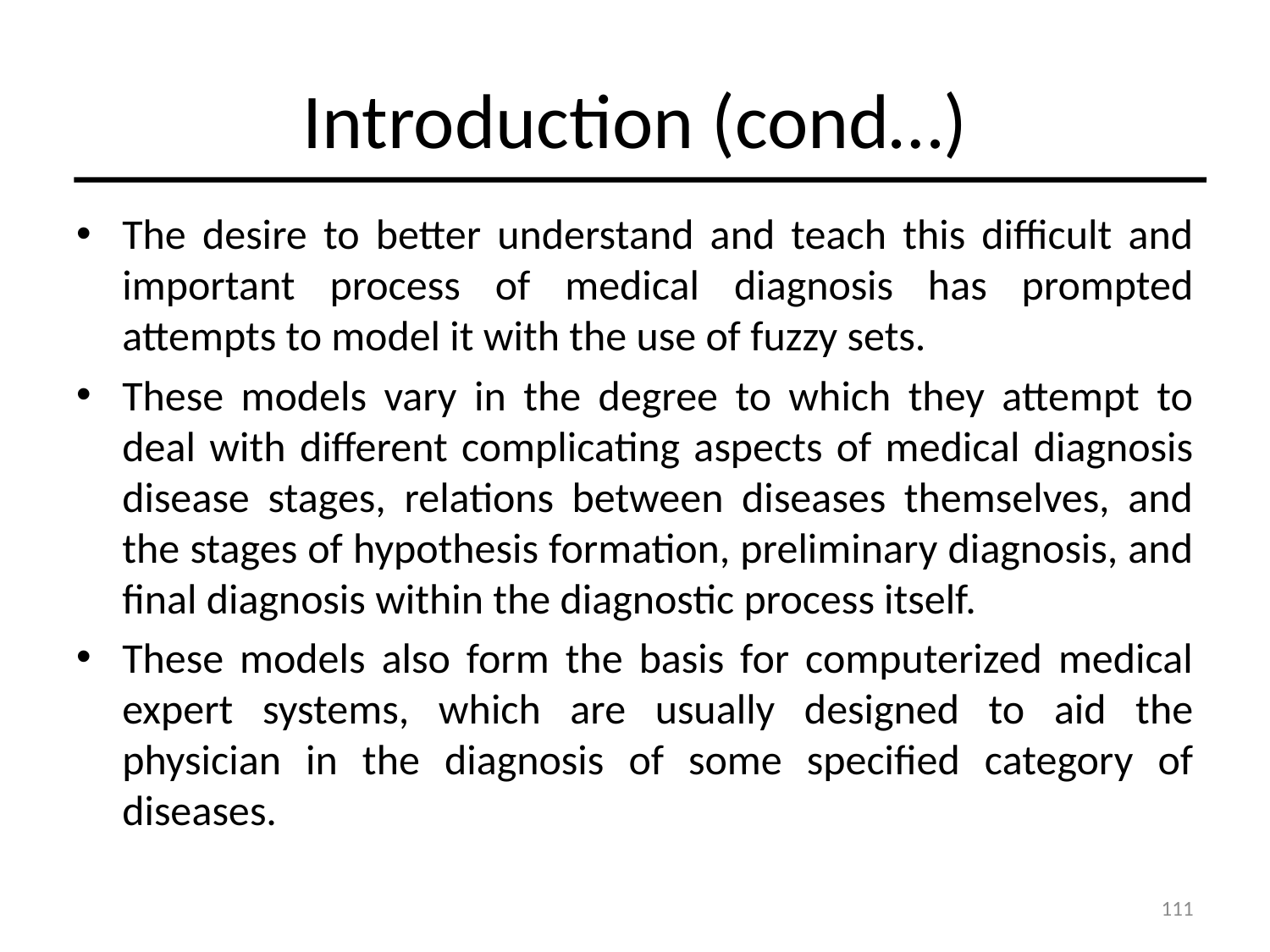

# Introduction (cond…)

The desire to better understand and teach this difficult and important process of medical diagnosis has prompted attempts to model it with the use of fuzzy sets.
These models vary in the degree to which they attempt to deal with different complicating aspects of medical diagnosis disease stages, relations between diseases themselves, and the stages of hypothesis formation, preliminary diagnosis, and final diagnosis within the diagnostic process itself.
These models also form the basis for computerized medical expert systems, which are usually designed to aid the physician in the diagnosis of some specified category of diseases.

111